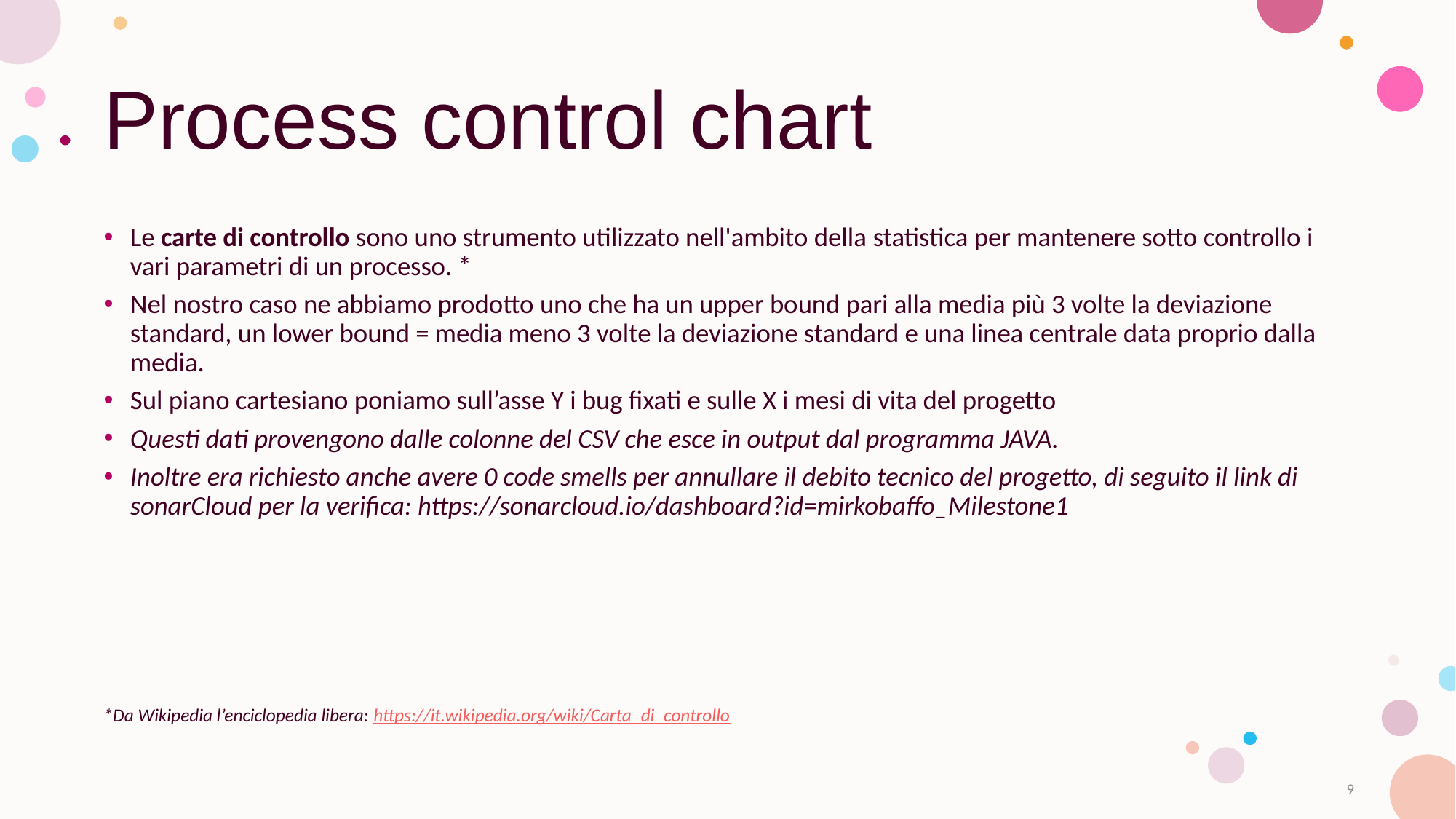

# Process control chart
Le carte di controllo sono uno strumento utilizzato nell'ambito della statistica per mantenere sotto controllo i vari parametri di un processo. *
Nel nostro caso ne abbiamo prodotto uno che ha un upper bound pari alla media più 3 volte la deviazione standard, un lower bound = media meno 3 volte la deviazione standard e una linea centrale data proprio dalla media.
Sul piano cartesiano poniamo sull’asse Y i bug fixati e sulle X i mesi di vita del progetto
Questi dati provengono dalle colonne del CSV che esce in output dal programma JAVA.
Inoltre era richiesto anche avere 0 code smells per annullare il debito tecnico del progetto, di seguito il link di sonarCloud per la verifica: https://sonarcloud.io/dashboard?id=mirkobaffo_Milestone1

*Da Wikipedia l’enciclopedia libera: https://it.wikipedia.org/wiki/Carta_di_controllo
9